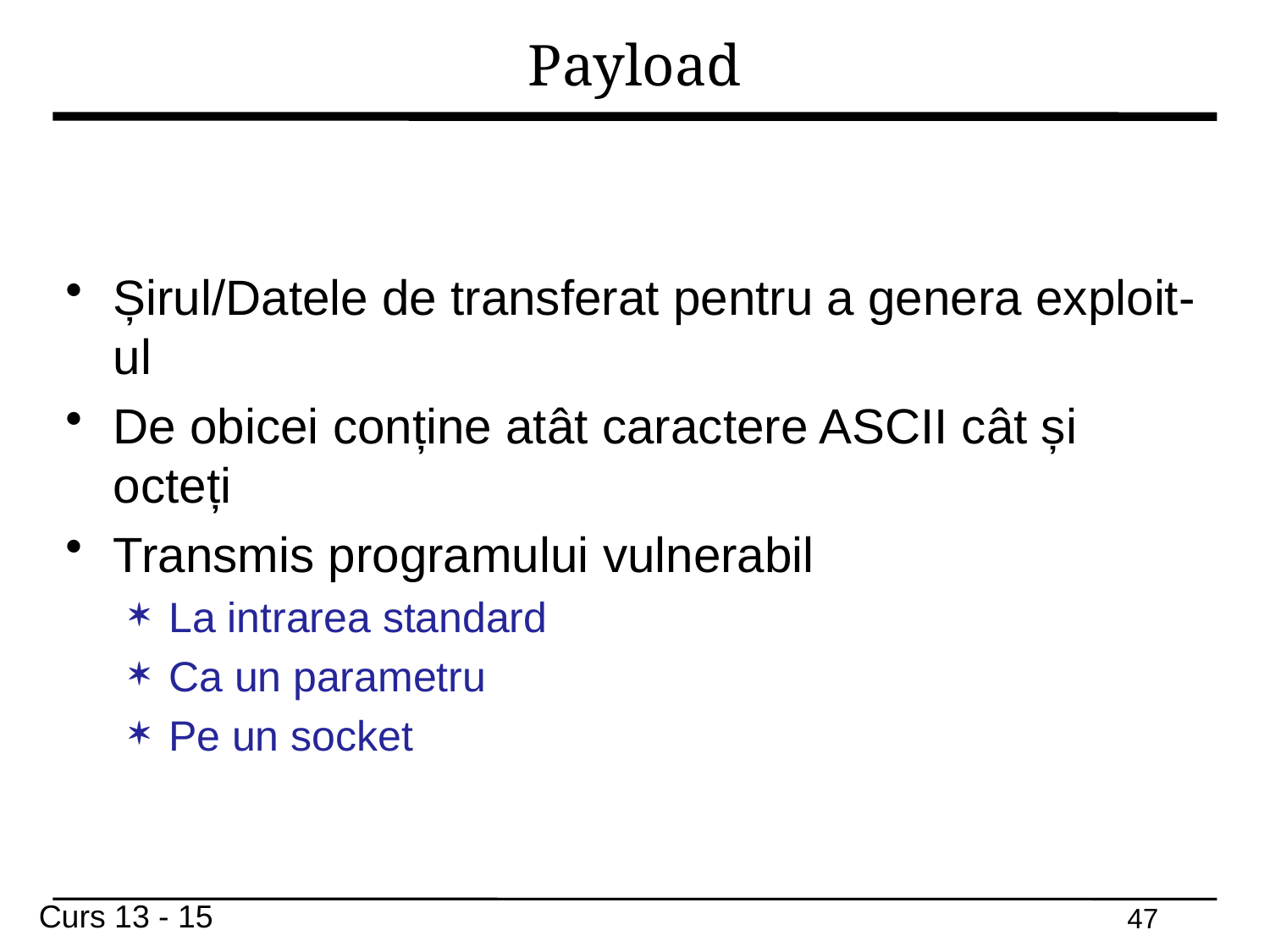

# Payload
Șirul/Datele de transferat pentru a genera exploit-ul
De obicei conține atât caractere ASCII cât și octeți
Transmis programului vulnerabil
La intrarea standard
Ca un parametru
Pe un socket